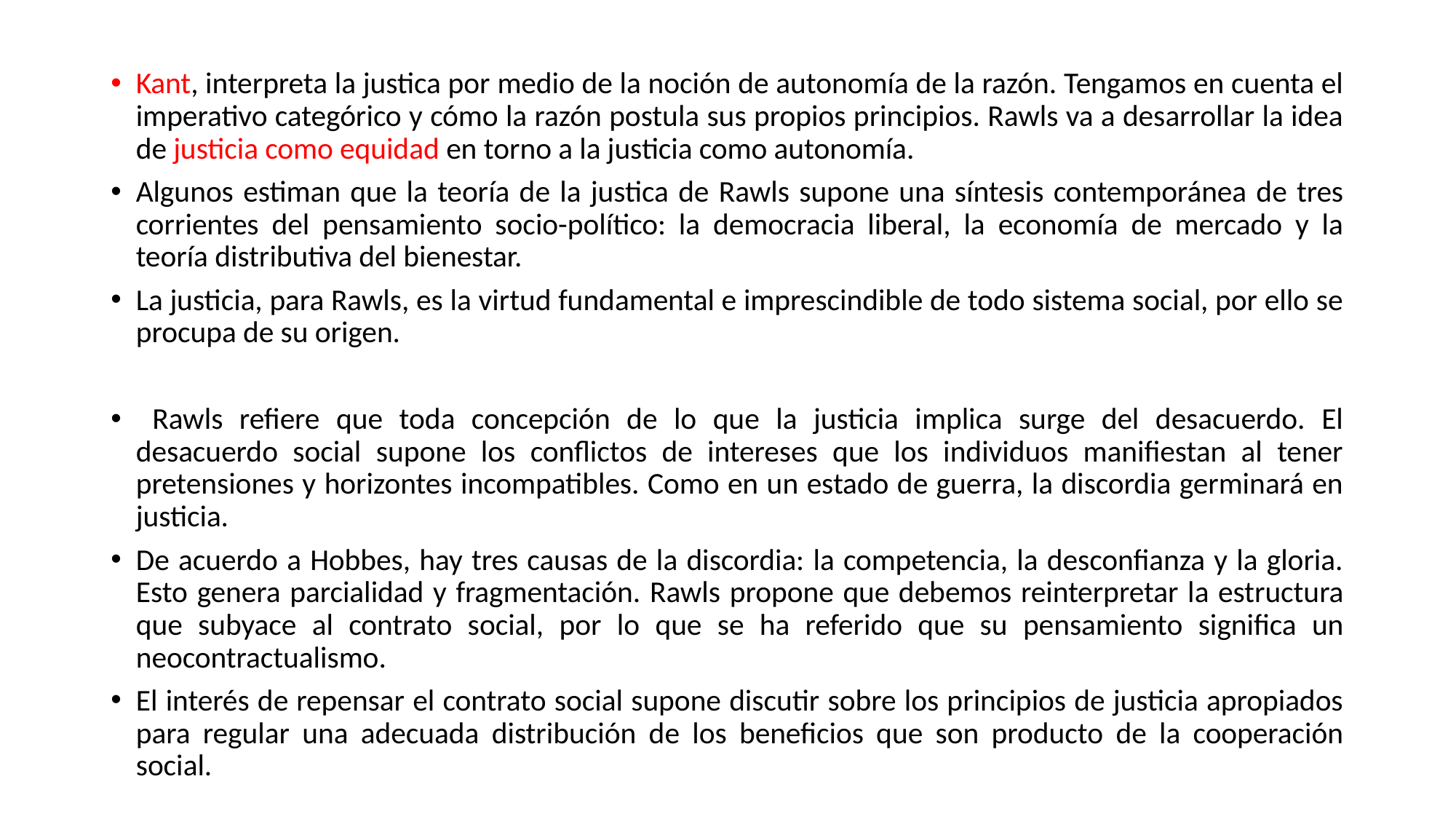

Kant, interpreta la justica por medio de la noción de autonomía de la razón. Tengamos en cuenta el imperativo categórico y cómo la razón postula sus propios principios. Rawls va a desarrollar la idea de justicia como equidad en torno a la justicia como autonomía.
Algunos estiman que la teoría de la justica de Rawls supone una síntesis contemporánea de tres corrientes del pensamiento socio-político: la democracia liberal, la economía de mercado y la teoría distributiva del bienestar.
La justicia, para Rawls, es la virtud fundamental e imprescindible de todo sistema social, por ello se procupa de su origen.

 Rawls refiere que toda concepción de lo que la justicia implica surge del desacuerdo. El desacuerdo social supone los conflictos de intereses que los individuos manifiestan al tener pretensiones y horizontes incompatibles. Como en un estado de guerra, la discordia germinará en justicia.
De acuerdo a Hobbes, hay tres causas de la discordia: la competencia, la desconfianza y la gloria. Esto genera parcialidad y fragmentación. Rawls propone que debemos reinterpretar la estructura que subyace al contrato social, por lo que se ha referido que su pensamiento significa un neocontractualismo.
El interés de repensar el contrato social supone discutir sobre los principios de justicia apropiados para regular una adecuada distribución de los beneficios que son producto de la cooperación social.